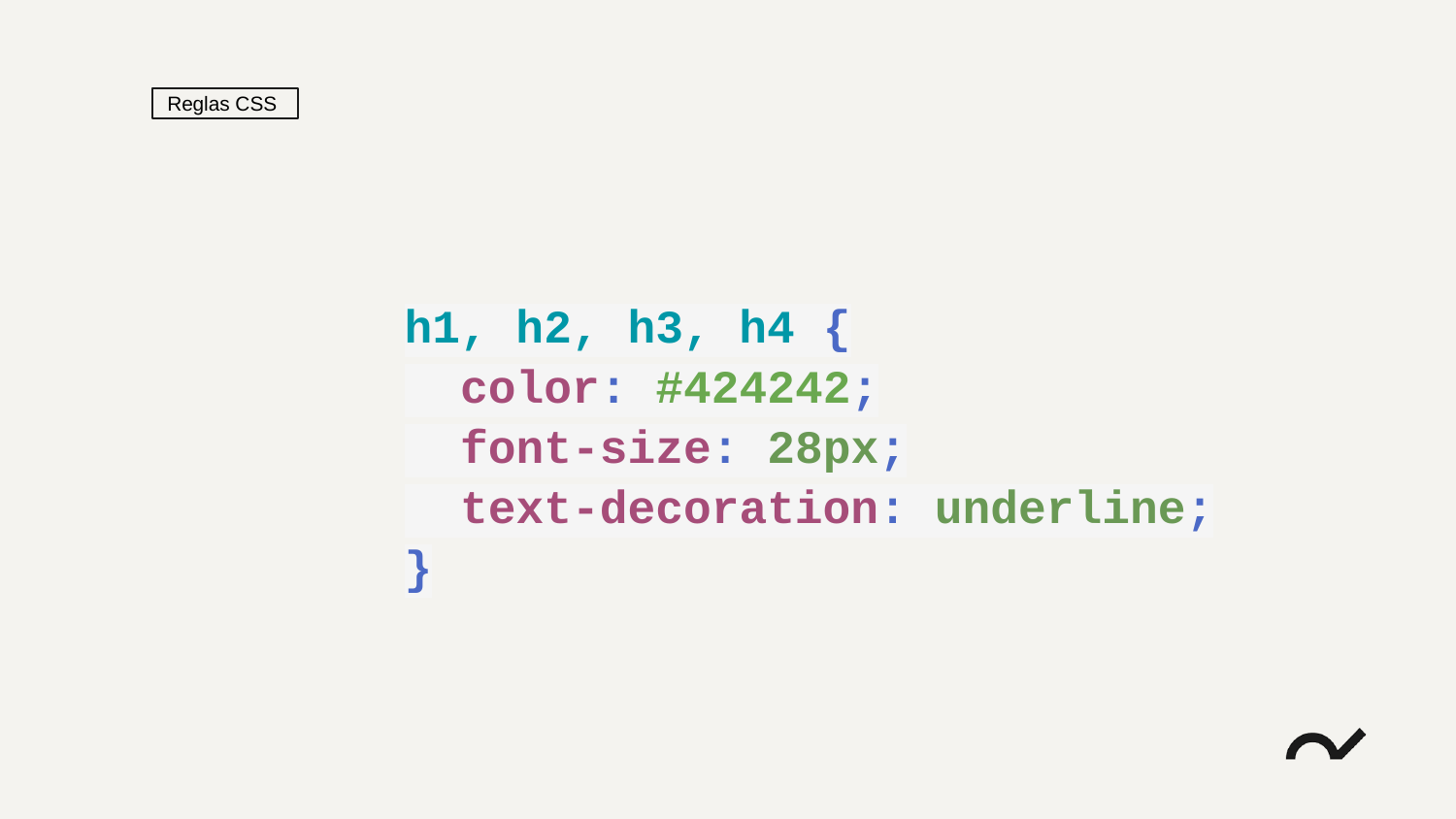

Reglas CSS
h1, h2, h3, h4 {
  color: #424242;
  font-size: 28px;
  text-decoration: underline;
}